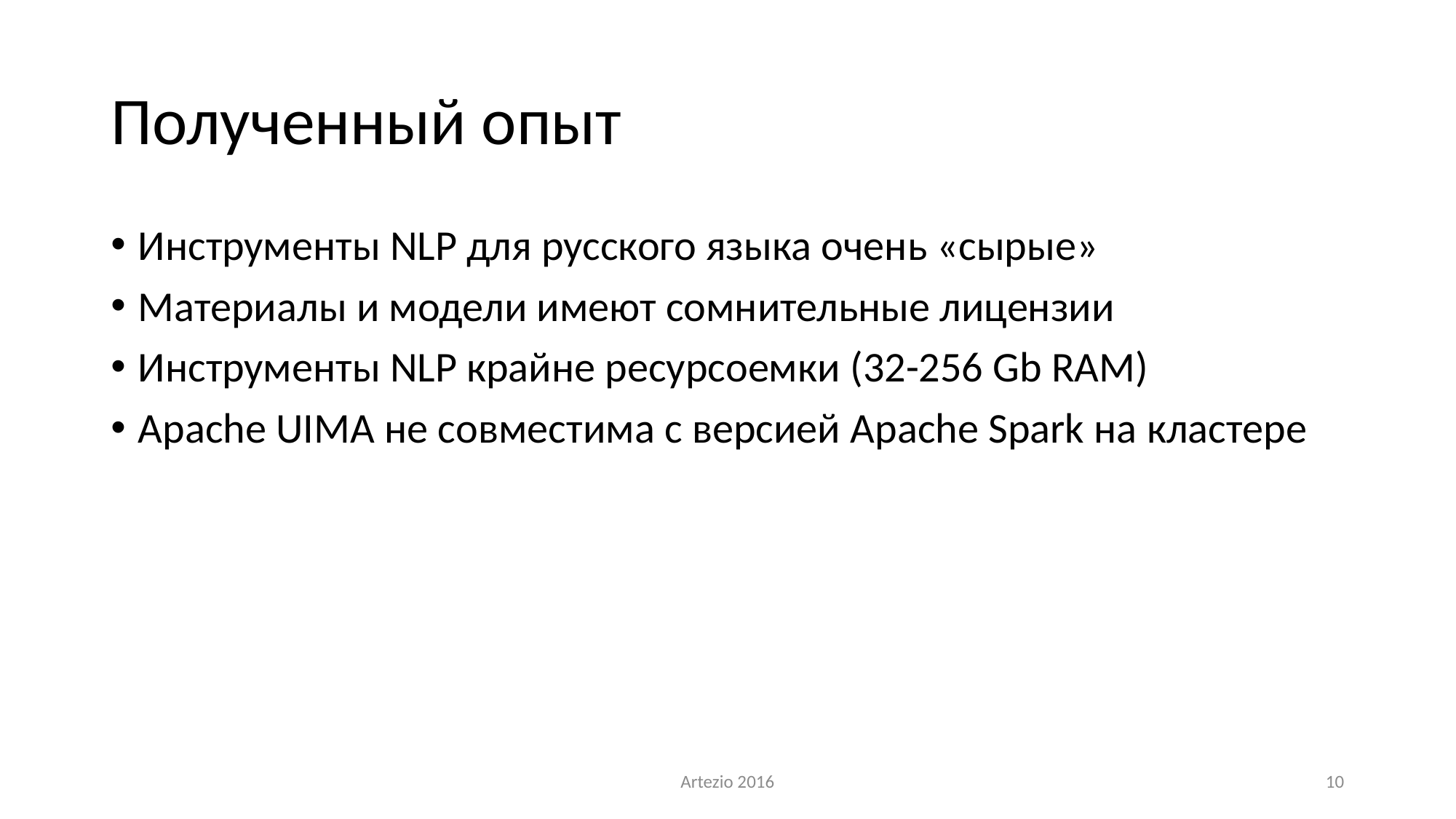

# Полученный опыт
Инструменты NLP для русского языка очень «сырые»
Материалы и модели имеют сомнительные лицензии
Инструменты NLP крайне ресурсоемки (32-256 Gb RAM)
Apache UIMA не совместима с версией Apache Spark на кластере

Artezio 2016
10